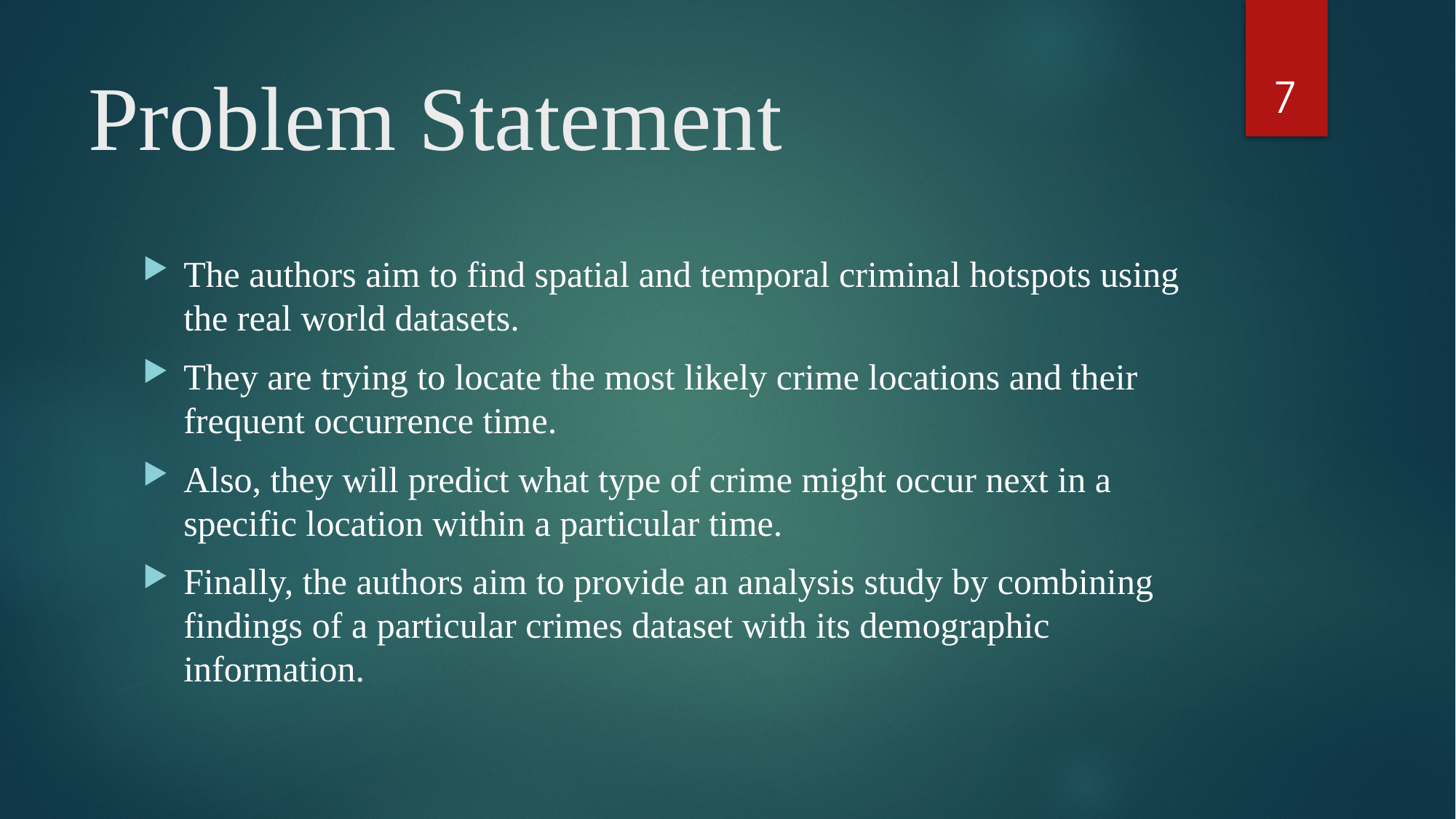

7
# Problem Statement
The authors aim to find spatial and temporal criminal hotspots using the real world datasets.
They are trying to locate the most likely crime locations and their frequent occurrence time.
Also, they will predict what type of crime might occur next in a specific location within a particular time.
Finally, the authors aim to provide an analysis study by combining findings of a particular crimes dataset with its demographic information.